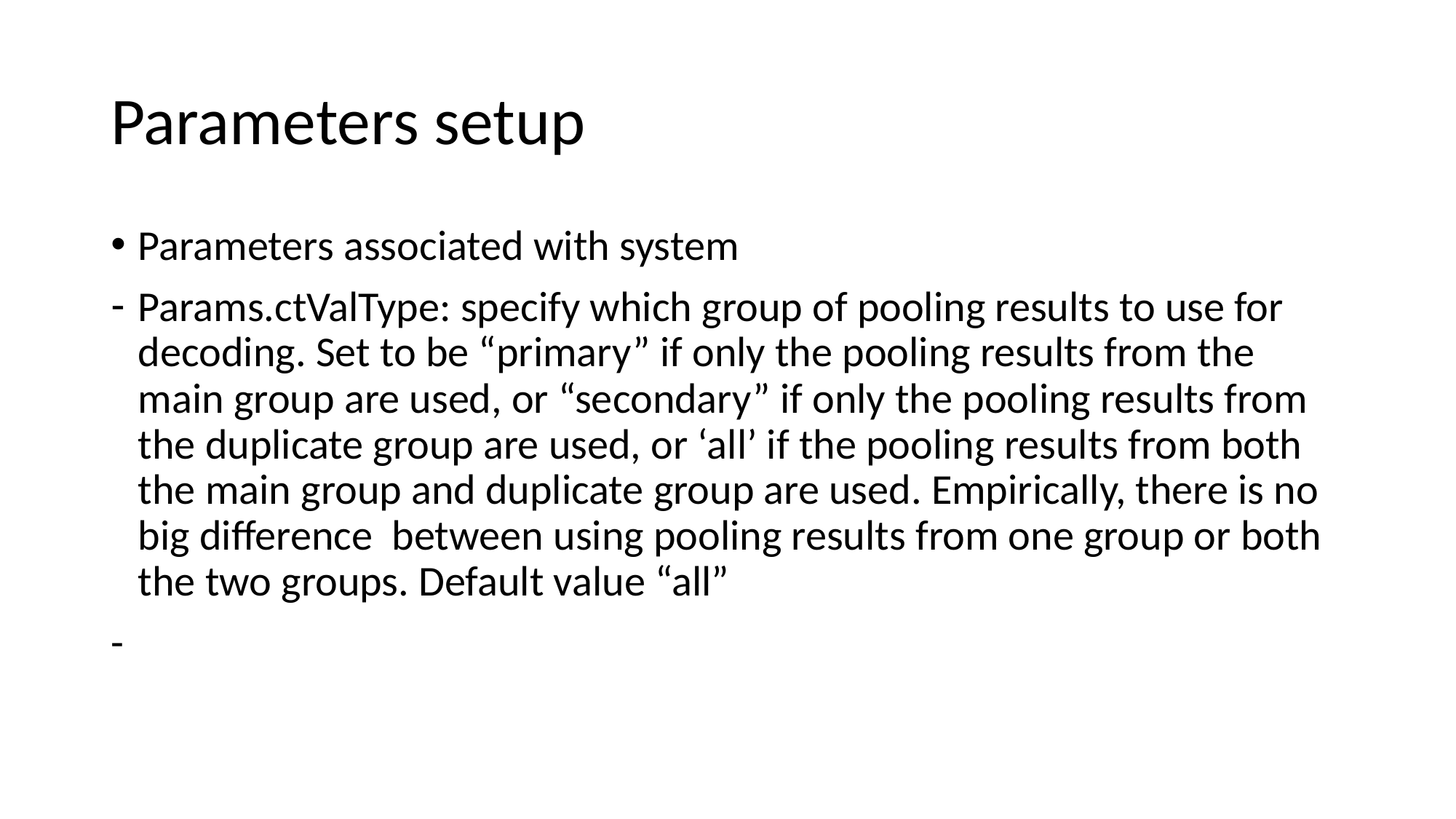

# Parameters setup
Parameters associated with system
Params.ctValType: specify which group of pooling results to use for decoding. Set to be “primary” if only the pooling results from the main group are used, or “secondary” if only the pooling results from the duplicate group are used, or ‘all’ if the pooling results from both the main group and duplicate group are used. Empirically, there is no big difference  between using pooling results from one group or both the two groups. Default value “all”
-